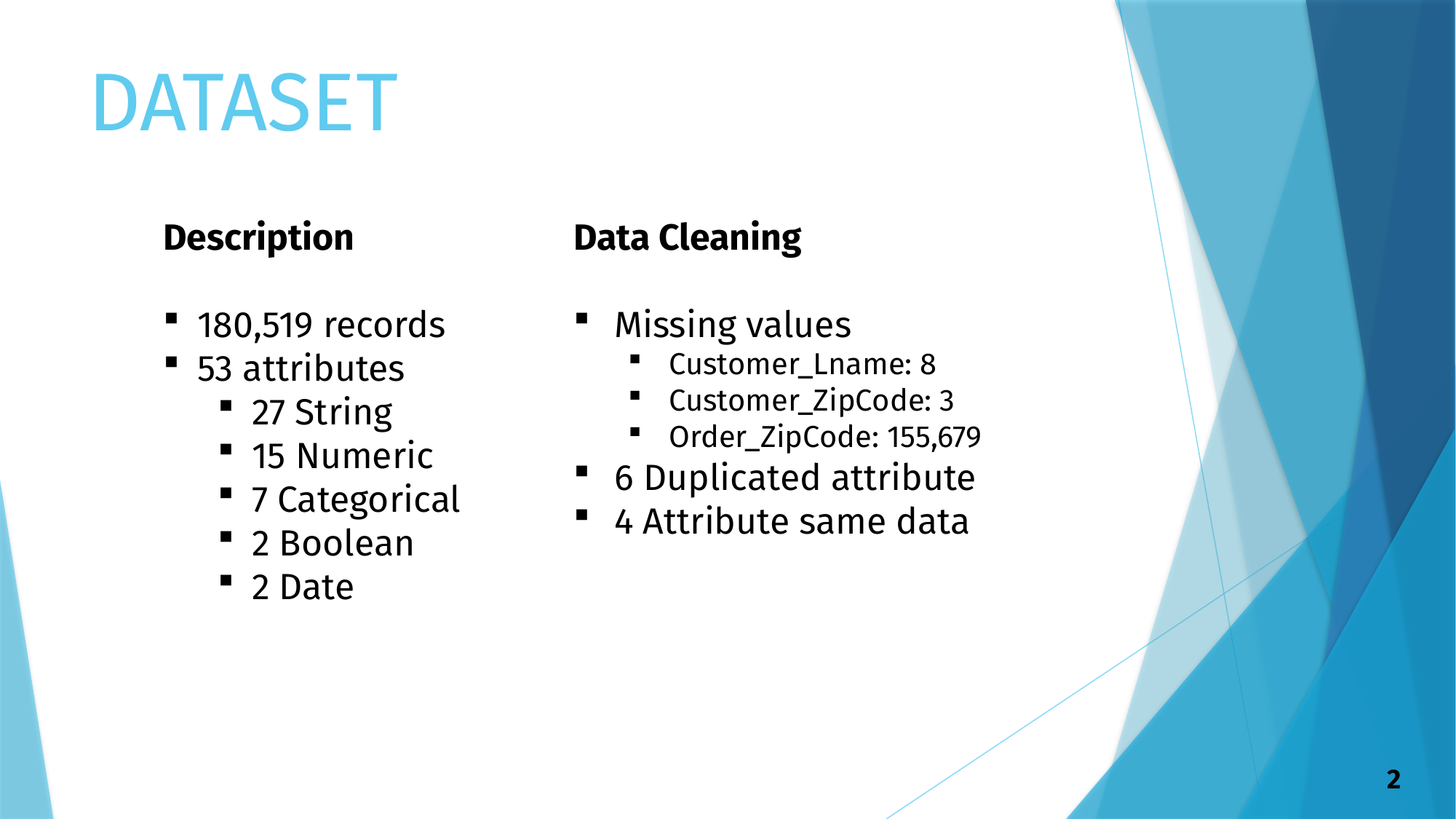

DATASET
Description

180,519 records
53 attributes
27 String
15 Numeric
7 Categorical
2 Boolean
2 Date
Data Cleaning

Missing values
Customer_Lname: 8
Customer_ZipCode: 3
Order_ZipCode: 155,679
6 Duplicated attribute
4 Attribute same data
2